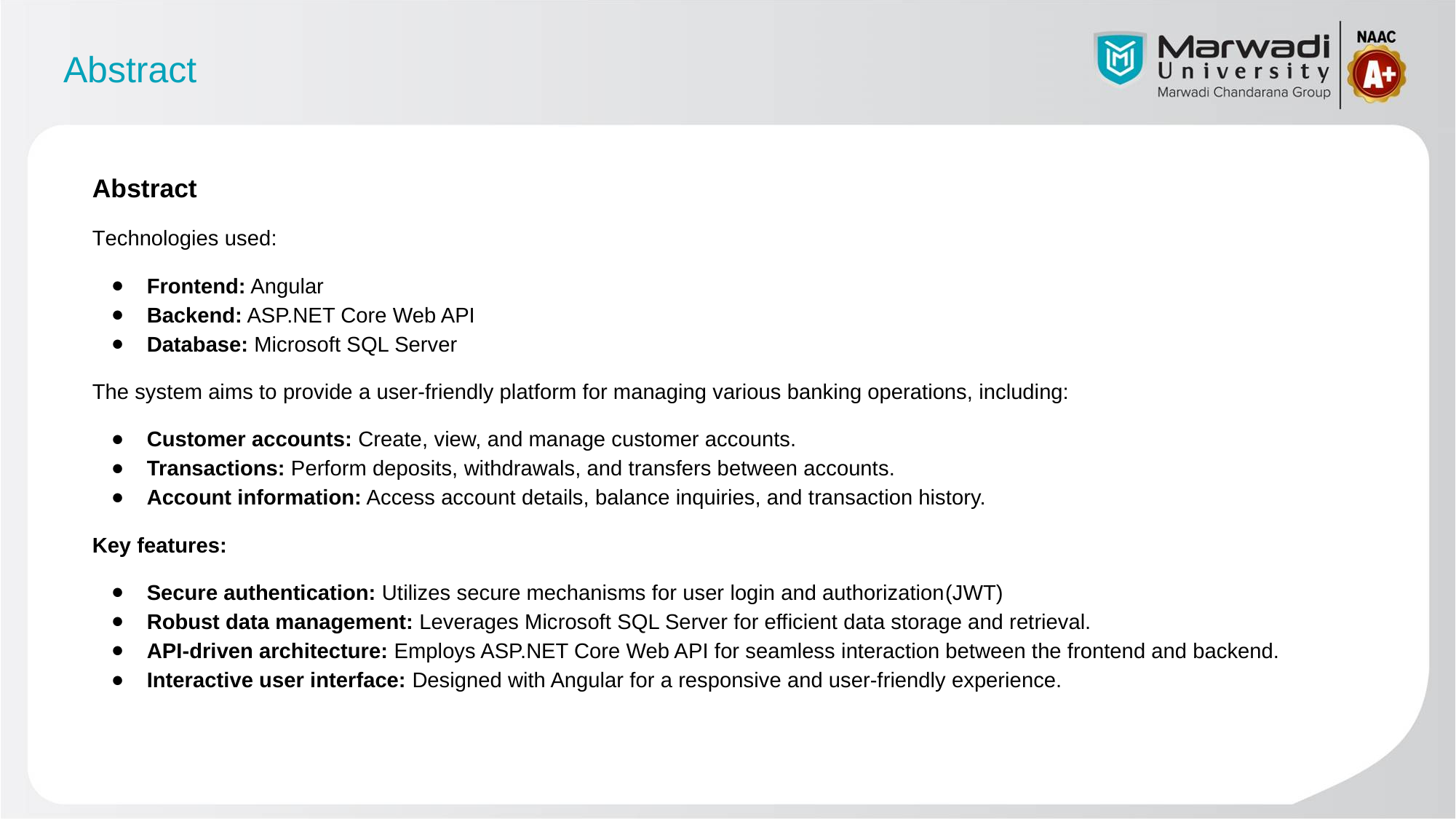

# Abstract
Abstract
Technologies used:
Frontend: Angular
Backend: ASP.NET Core Web API
Database: Microsoft SQL Server
The system aims to provide a user-friendly platform for managing various banking operations, including:
Customer accounts: Create, view, and manage customer accounts.
Transactions: Perform deposits, withdrawals, and transfers between accounts.
Account information: Access account details, balance inquiries, and transaction history.
Key features:
Secure authentication: Utilizes secure mechanisms for user login and authorization(JWT)
Robust data management: Leverages Microsoft SQL Server for efficient data storage and retrieval.
API-driven architecture: Employs ASP.NET Core Web API for seamless interaction between the frontend and backend.
Interactive user interface: Designed with Angular for a responsive and user-friendly experience.